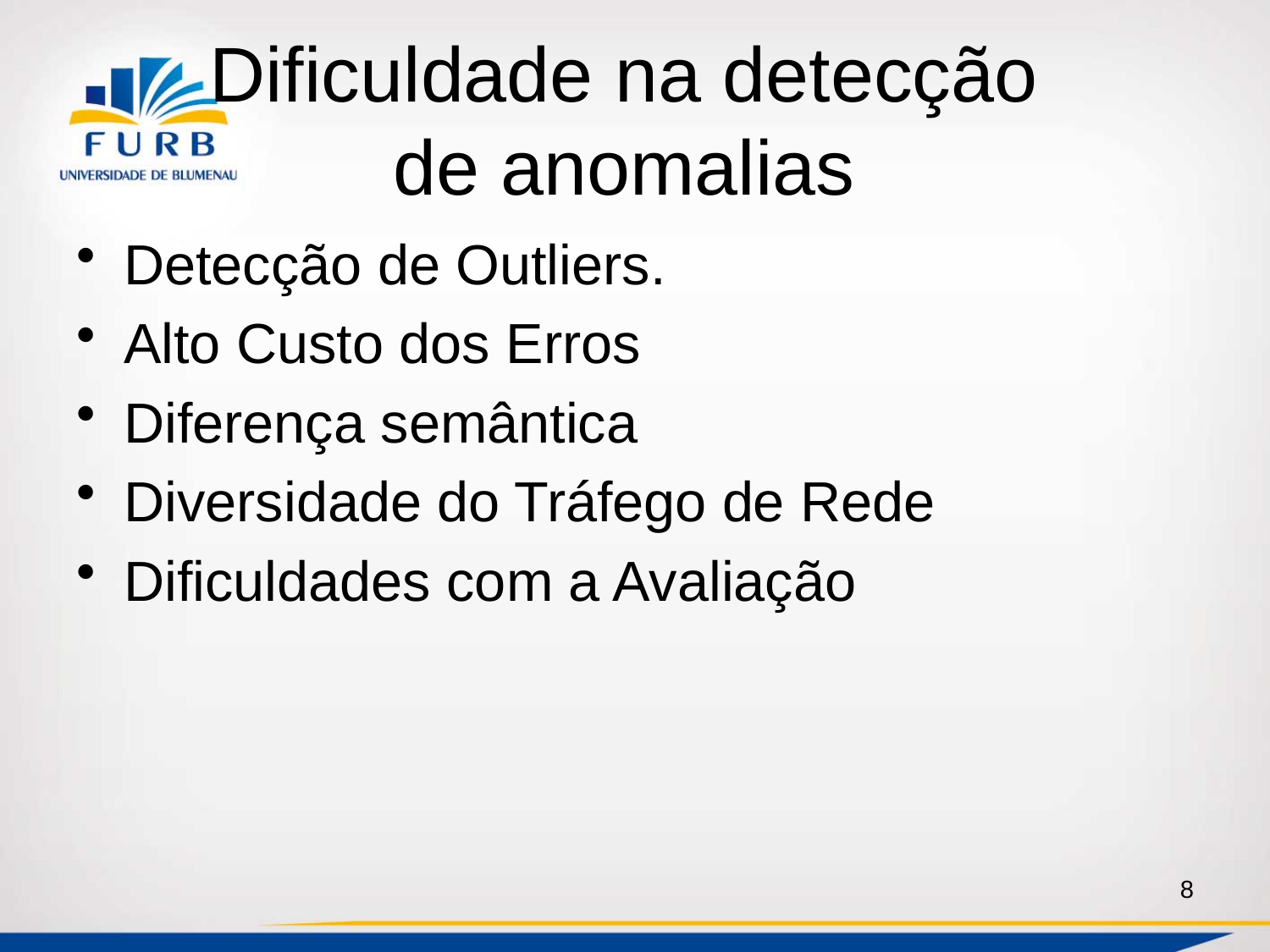

# Dificuldade na detecção de anomalias
Detecção de Outliers.
Alto Custo dos Erros
Diferença semântica
Diversidade do Tráfego de Rede
Dificuldades com a Avaliação
8